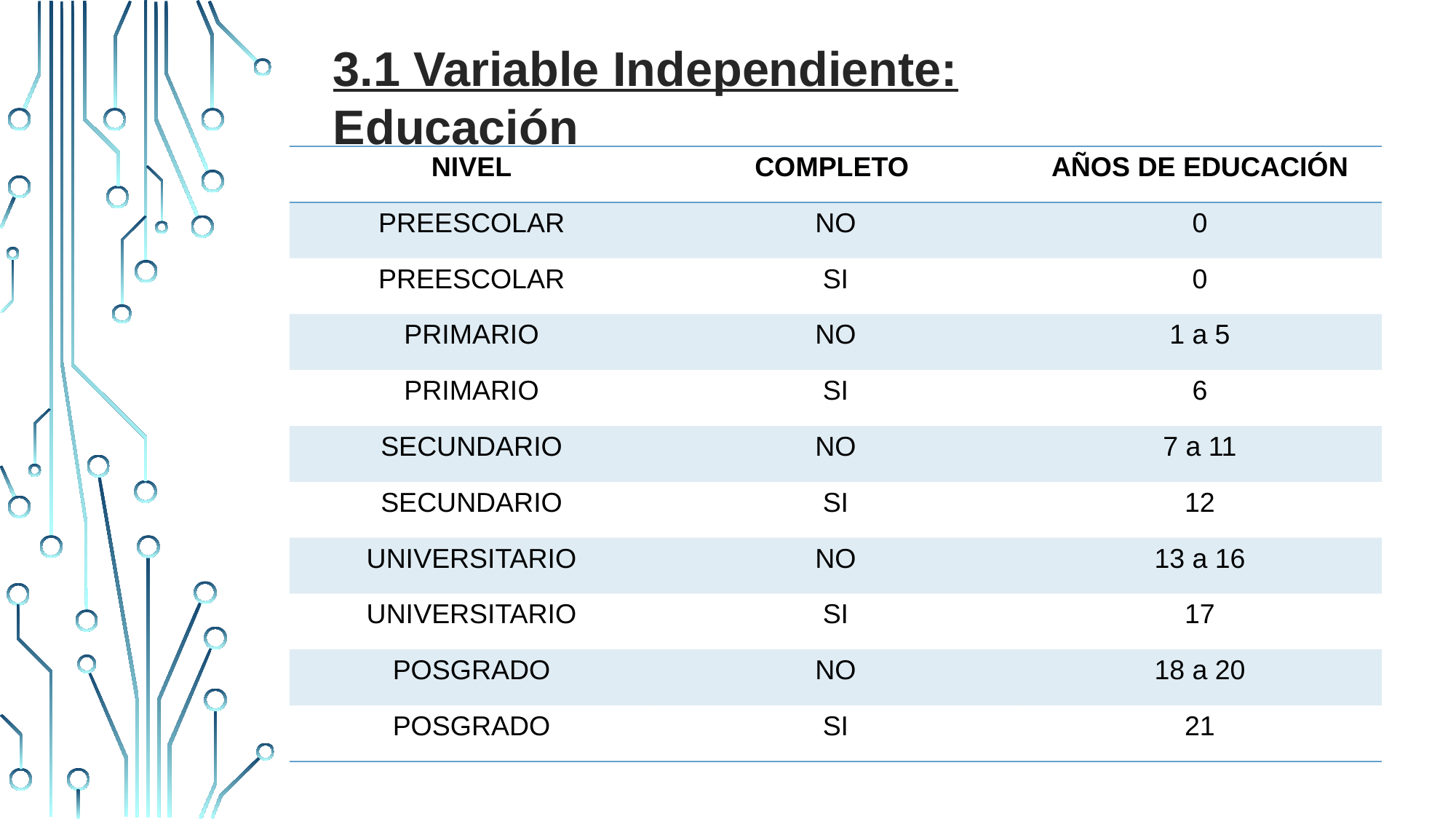

3.1 Variable Independiente:  Educación
| NIVEL | COMPLETO | AÑOS DE EDUCACIÓN |
| --- | --- | --- |
| PREESCOLAR | NO | 0 |
| PREESCOLAR | SI | 0 |
| PRIMARIO | NO | 1 a 5 |
| PRIMARIO | SI | 6 |
| SECUNDARIO | NO | 7 a 11 |
| SECUNDARIO | SI | 12 |
| UNIVERSITARIO | NO | 13 a 16 |
| UNIVERSITARIO | SI | 17 |
| POSGRADO | NO | 18 a 20 |
| POSGRADO | SI | 21 |